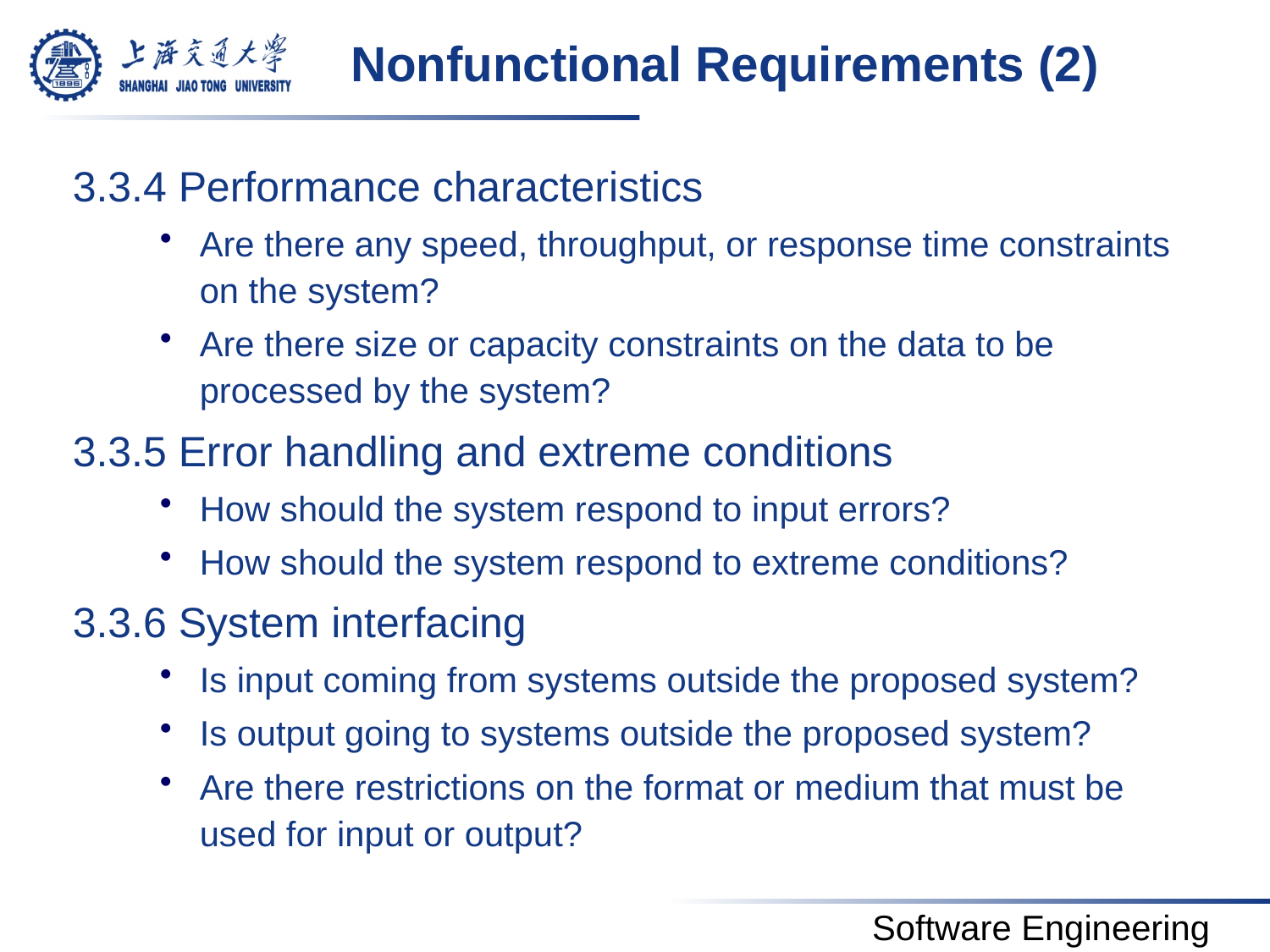

# Nonfunctional Requirements (2)
3.3.4 Performance characteristics
Are there any speed, throughput, or response time constraints on the system?
Are there size or capacity constraints on the data to be processed by the system?
3.3.5 Error handling and extreme conditions
How should the system respond to input errors?
How should the system respond to extreme conditions?
3.3.6 System interfacing
Is input coming from systems outside the proposed system?
Is output going to systems outside the proposed system?
Are there restrictions on the format or medium that must be used for input or output?